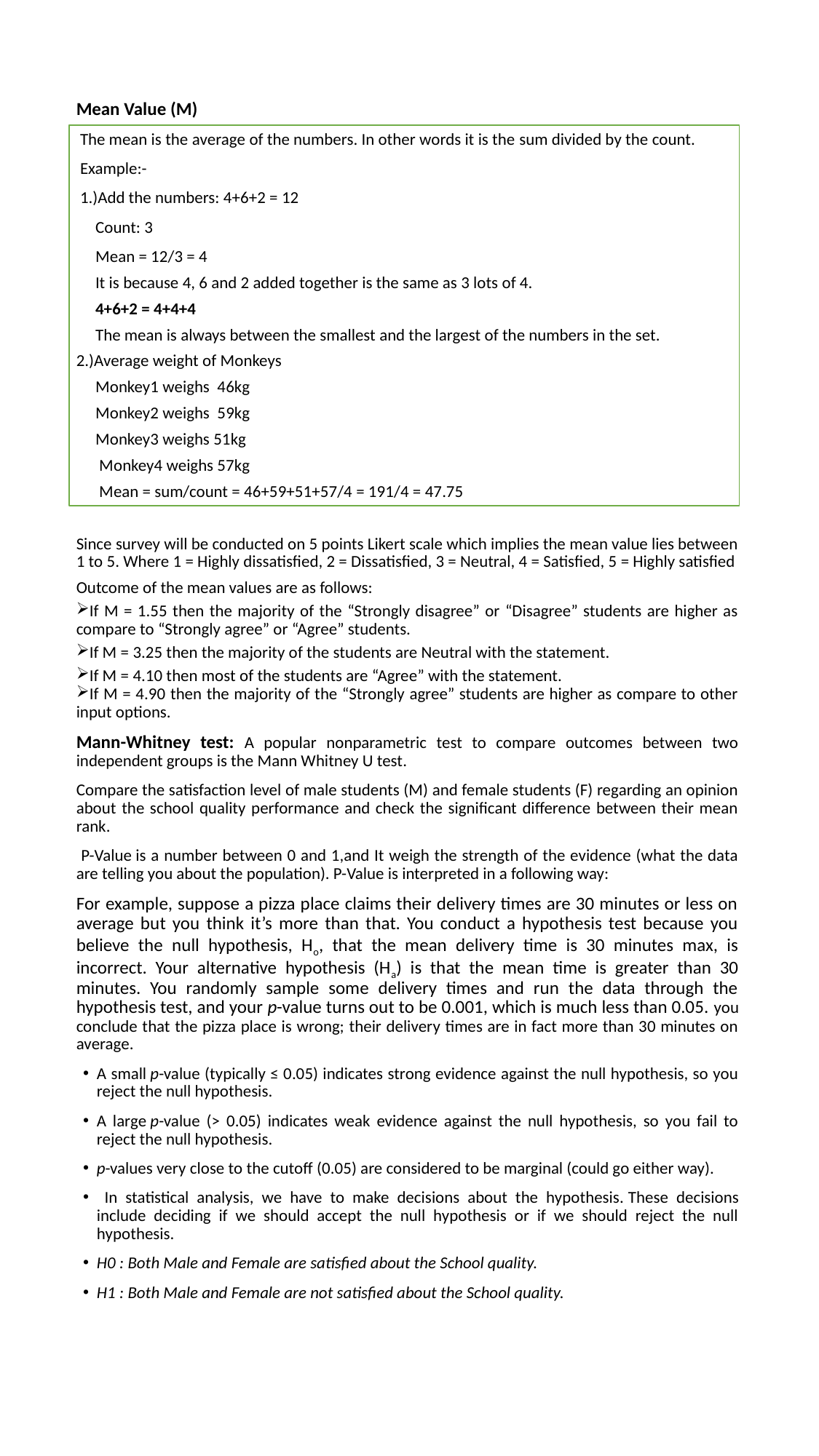

Mean Value (M)
 The mean is the average of the numbers. In other words it is the sum divided by the count.
 Example:-
 1.)Add the numbers: 4+6+2 = 12
     Count: 3
     Mean = 12/3 = 4
     It is because 4, 6 and 2 added together is the same as 3 lots of 4.
     4+6+2 = 4+4+4
     The mean is always between the smallest and the largest of the numbers in the set.
2.)Average weight of Monkeys
     Monkey1 weighs  46kg
     Monkey2 weighs  59kg
     Monkey3 weighs 51kg
      Monkey4 weighs 57kg
      Mean = sum/count = 46+59+51+57/4 = 191/4 = 47.75

Since survey will be conducted on 5 points Likert scale which implies the mean value lies between 1 to 5. Where 1 = Highly dissatisfied, 2 = Dissatisfied, 3 = Neutral, 4 = Satisfied, 5 = Highly satisfied
Outcome of the mean values are as follows:
If M = 1.55 then the majority of the “Strongly disagree” or “Disagree” students are higher as compare to “Strongly agree” or “Agree” students.
If M = 3.25 then the majority of the students are Neutral with the statement.
If M = 4.10 then most of the students are “Agree” with the statement.
If M = 4.90 then the majority of the “Strongly agree” students are higher as compare to other input options.
Mann-Whitney test: A popular nonparametric test to compare outcomes between two independent groups is the Mann Whitney U test.
Compare the satisfaction level of male students (M) and female students (F) regarding an opinion about the school quality performance and check the significant difference between their mean rank.
 P-Value is a number between 0 and 1,and It weigh the strength of the evidence (what the data are telling you about the population). P-Value is interpreted in a following way:
For example, suppose a pizza place claims their delivery times are 30 minutes or less on average but you think it’s more than that. You conduct a hypothesis test because you believe the null hypothesis, Ho, that the mean delivery time is 30 minutes max, is incorrect. Your alternative hypothesis (Ha) is that the mean time is greater than 30 minutes. You randomly sample some delivery times and run the data through the hypothesis test, and your p-value turns out to be 0.001, which is much less than 0.05. you conclude that the pizza place is wrong; their delivery times are in fact more than 30 minutes on average.
A small p-value (typically ≤ 0.05) indicates strong evidence against the null hypothesis, so you reject the null hypothesis.
A large p-value (> 0.05) indicates weak evidence against the null hypothesis, so you fail to reject the null hypothesis.
p-values very close to the cutoff (0.05) are considered to be marginal (could go either way).
 In statistical analysis, we have to make decisions about the hypothesis. These decisions include deciding if we should accept the null hypothesis or if we should reject the null hypothesis.
H0 : Both Male and Female are satisfied about the School quality.
H1 : Both Male and Female are not satisfied about the School quality.